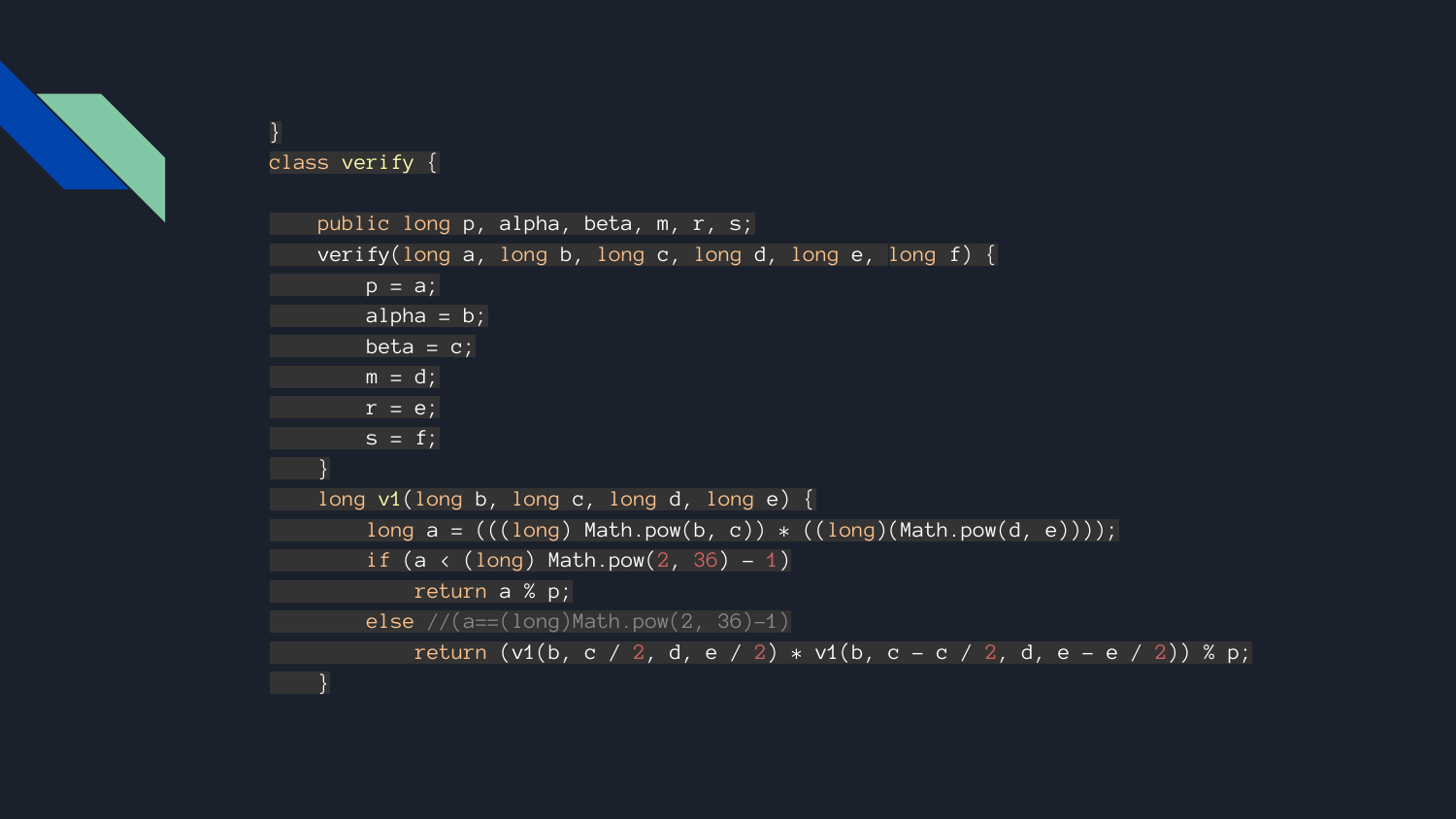

}
class verify {
    public long p, alpha, beta, m, r, s;
    verify(long a, long b, long c, long d, long e, long f) {
        p = a;
        alpha = b;
        beta = c;
        m = d;
        r = e;
        s = f;
    }
    long v1(long b, long c, long d, long e) {
        long a = (((long) Math.pow(b, c)) * ((long)(Math.pow(d, e))));
        if (a < (long) Math.pow(2, 36) - 1)
            return a % p;
        else //(a==(long)Math.pow(2, 36)-1)
            return (v1(b, c / 2, d, e / 2) * v1(b, c - c / 2, d, e - e / 2)) % p;
    }